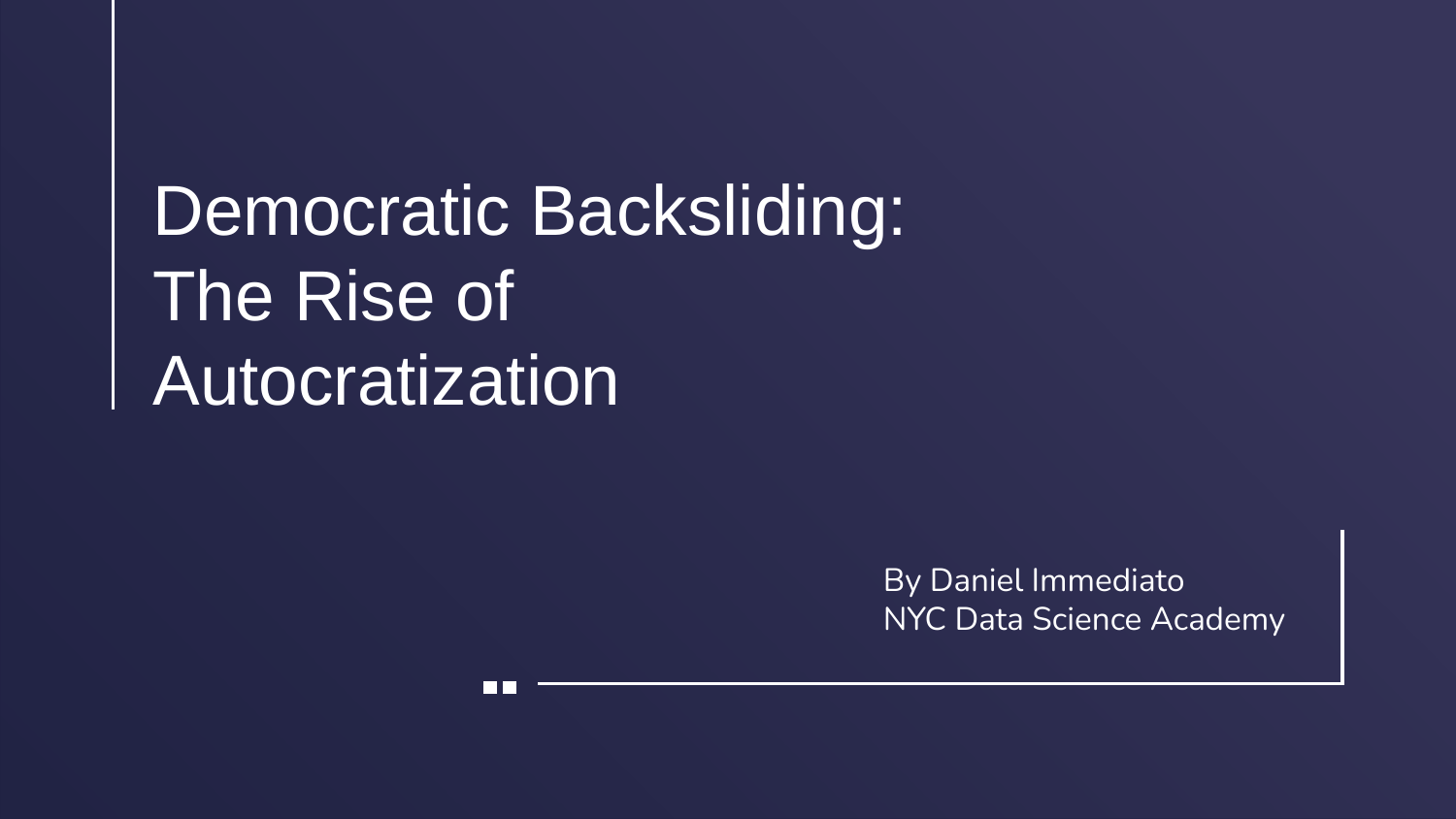

# Democratic Backsliding: The Rise of Autocratization

By Daniel Immediato
NYC Data Science Academy